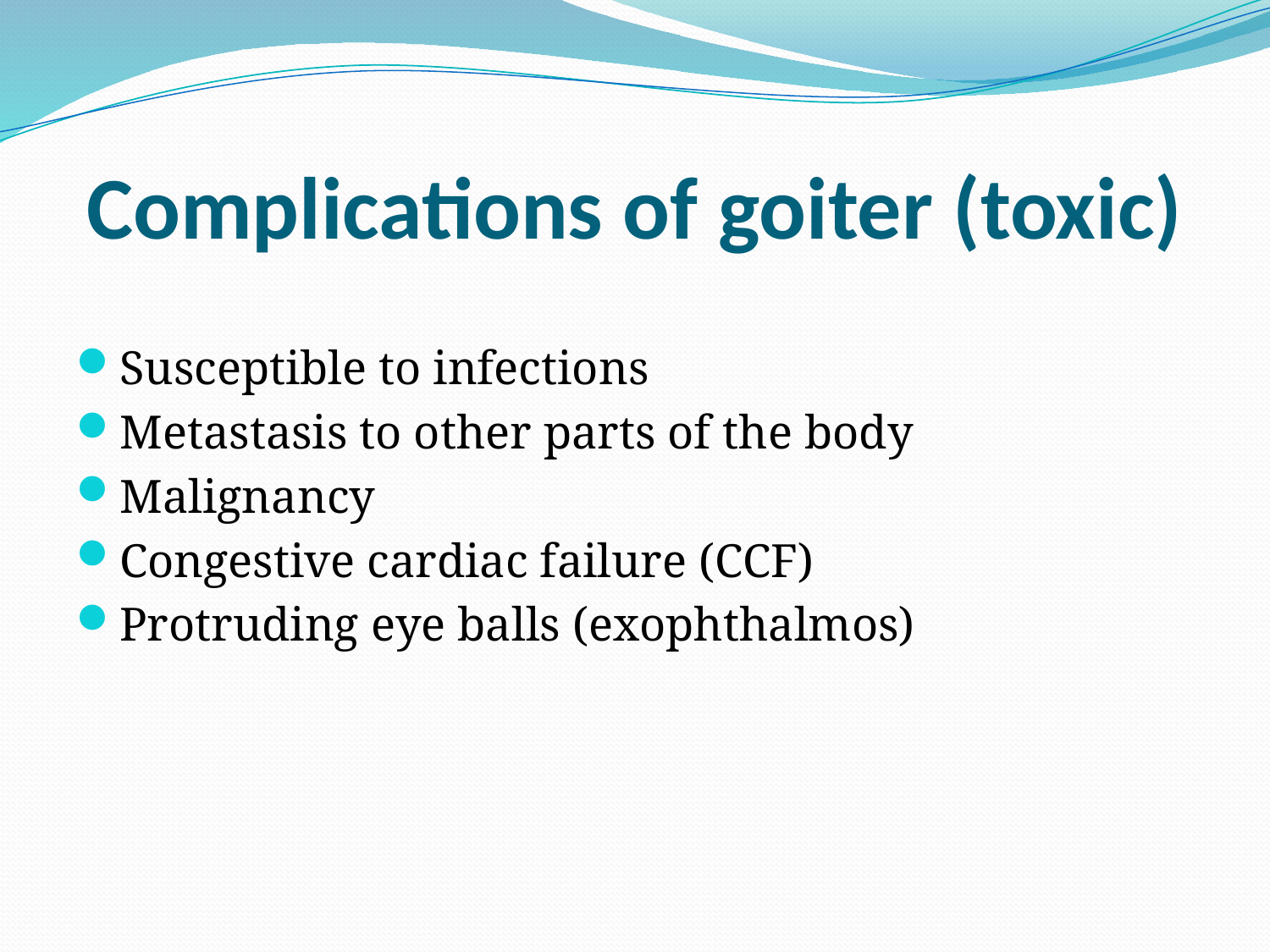

# Complications of goiter (toxic)

Susceptible to infections
Metastasis to other parts of the body
Malignancy
Congestive cardiac failure (CCF)
Protruding eye balls (exophthalmos)